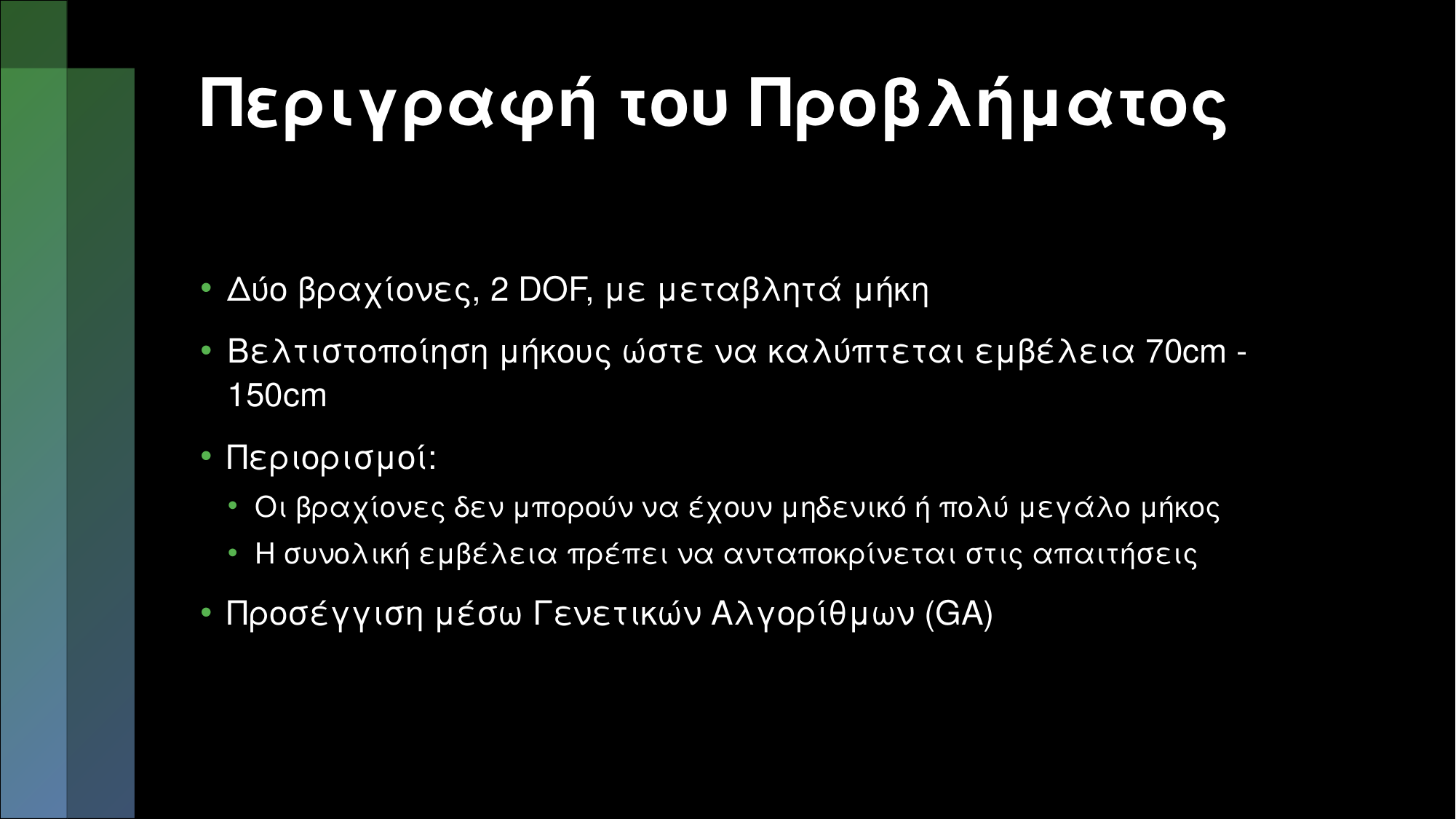

# Περιγραφή του Προβλήματος
Δύο βραχίονες, 2 DOF, με μεταβλητά μήκη
Βελτιστοποίηση μήκους ώστε να καλύπτεται εμβέλεια 70cm - 150cm
Περιορισμοί:
Οι βραχίονες δεν μπορούν να έχουν μηδενικό ή πολύ μεγάλο μήκος
Η συνολική εμβέλεια πρέπει να ανταποκρίνεται στις απαιτήσεις
Προσέγγιση μέσω Γενετικών Αλγορίθμων (GA)